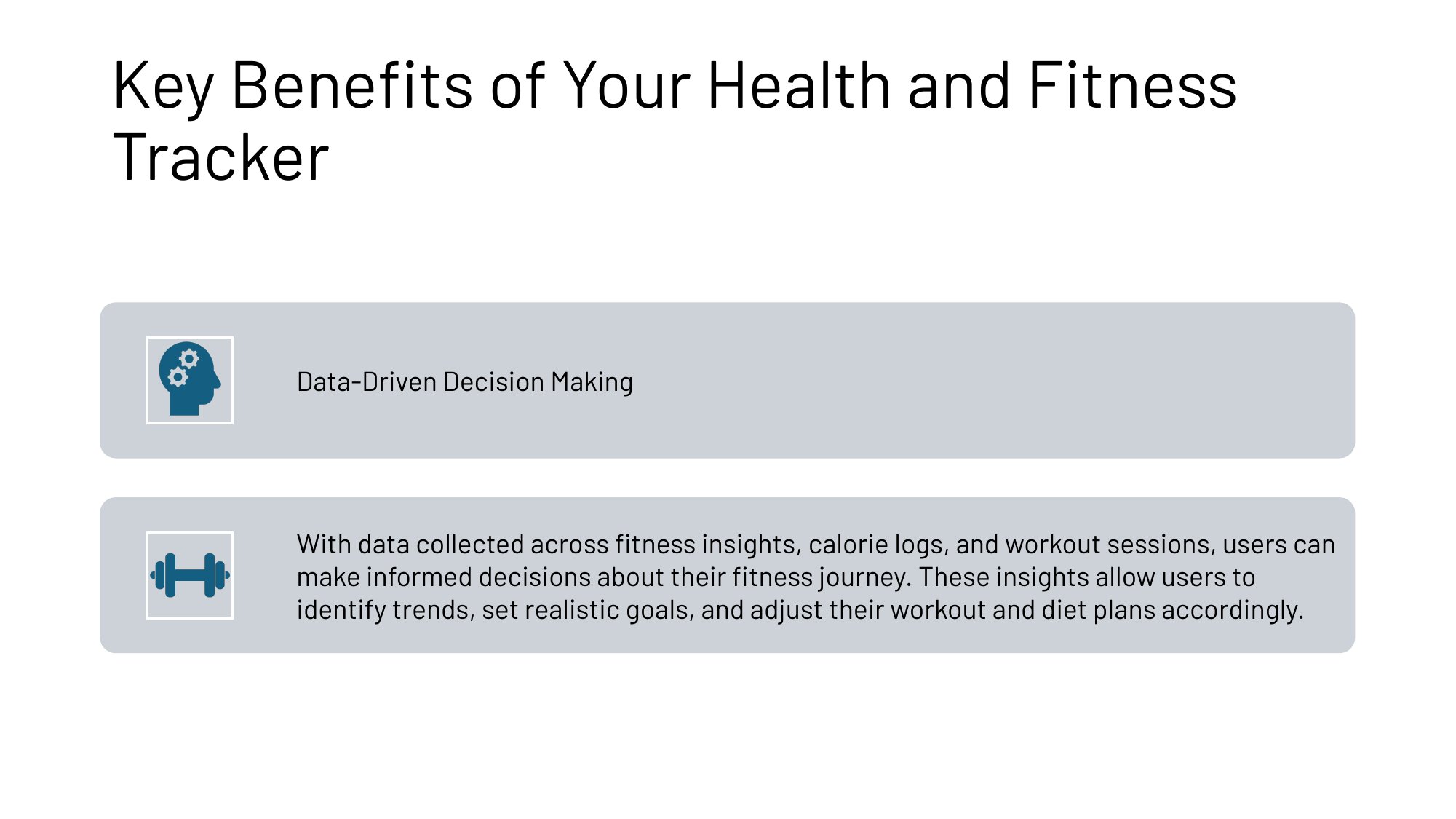

# Key Benefits of Your Health and Fitness Tracker
Data-Driven Decision Making
With data collected across fitness insights, calorie logs, and workout sessions, users can make informed decisions about their fitness journey. These insights allow users to identify trends, set realistic goals, and adjust their workout and diet plans accordingly.